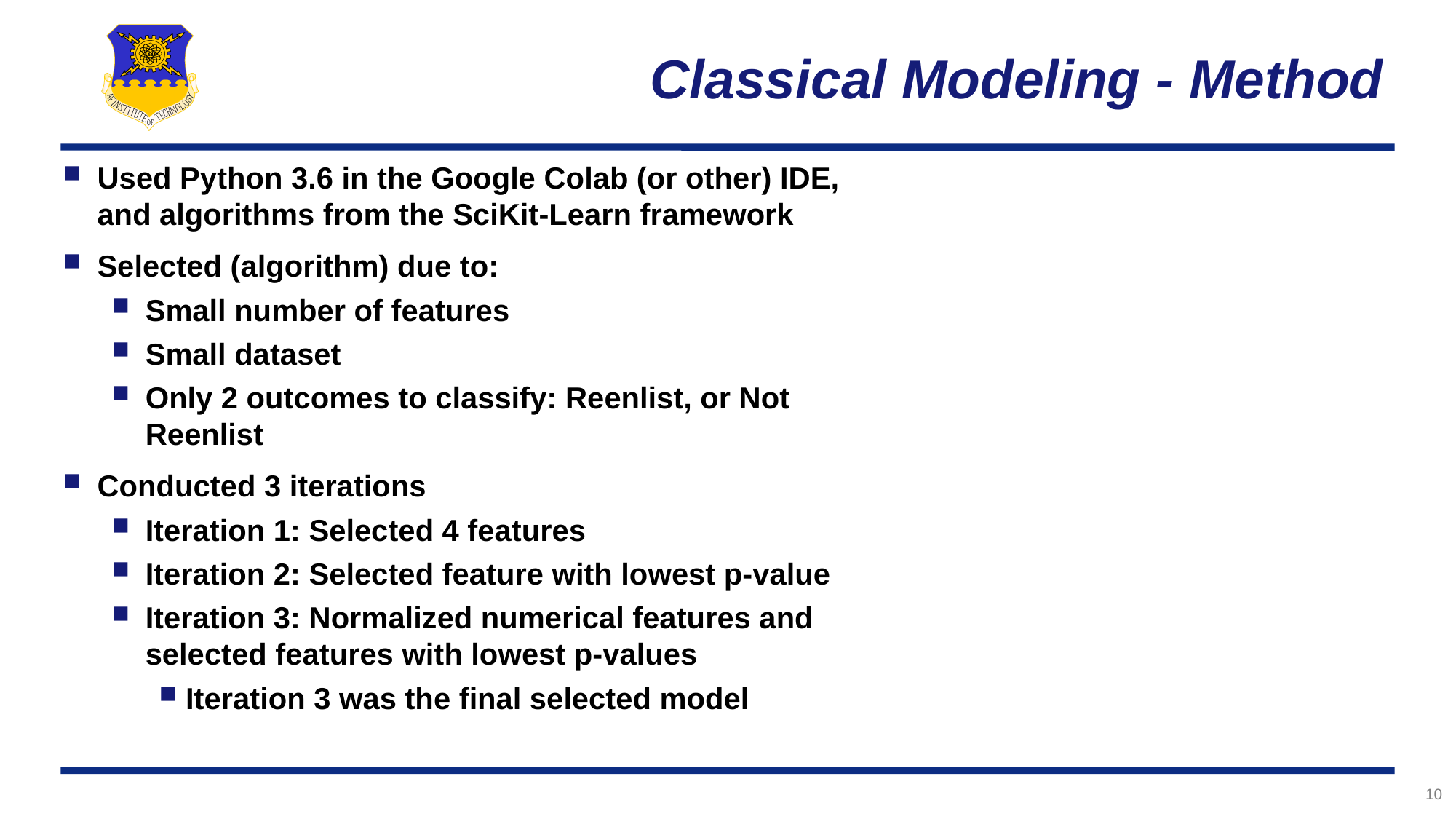

# Classical Modeling - Method
Used Python 3.6 in the Google Colab (or other) IDE, and algorithms from the SciKit-Learn framework
Selected (algorithm) due to:
Small number of features
Small dataset
Only 2 outcomes to classify: Reenlist, or Not Reenlist
Conducted 3 iterations
Iteration 1: Selected 4 features
Iteration 2: Selected feature with lowest p-value
Iteration 3: Normalized numerical features and selected features with lowest p-values
Iteration 3 was the final selected model
10